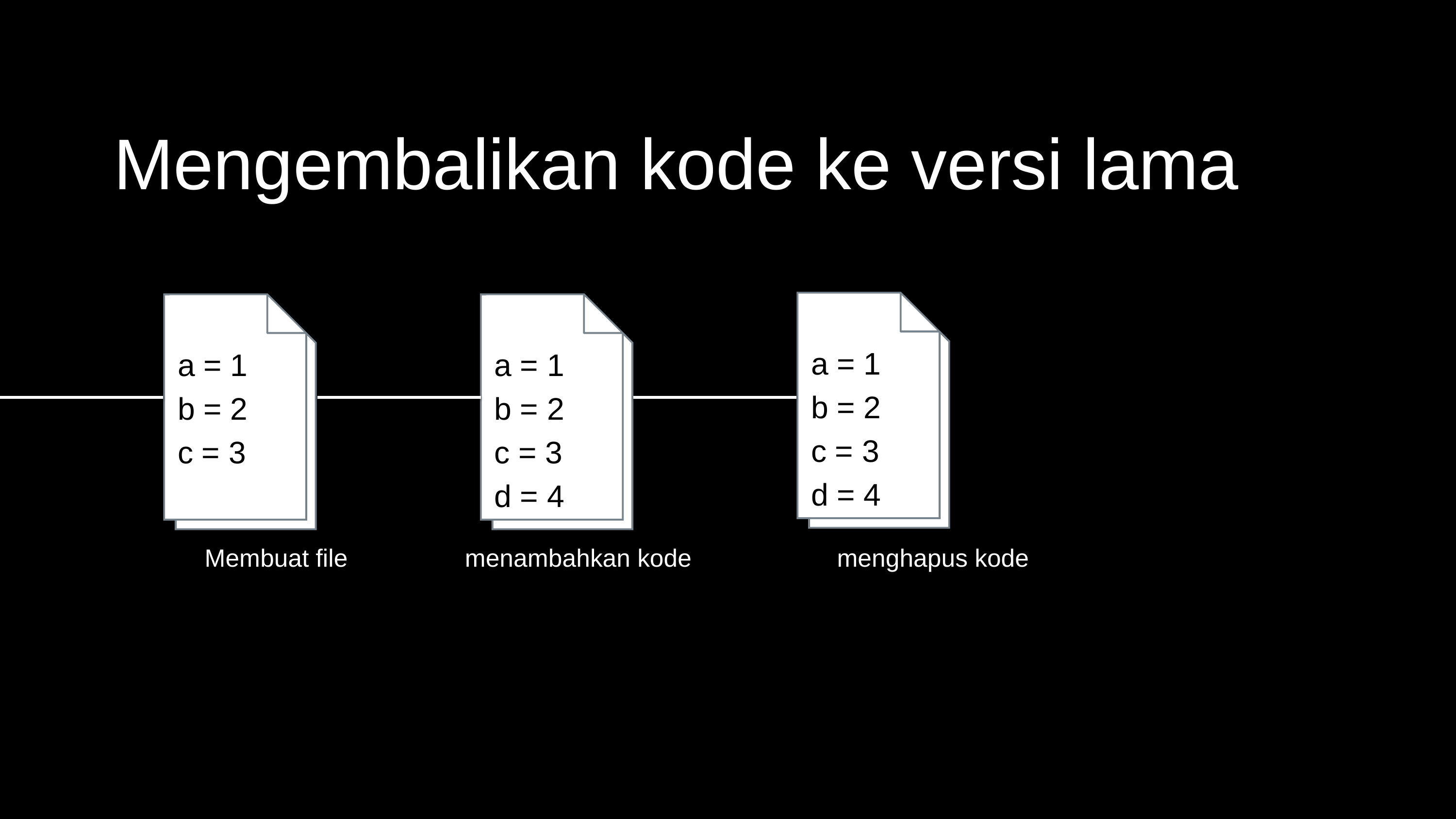

Mengembalikan kode ke versi lama

a = 1
b = 2
c = 3
d = 4
a = 1
b = 2
c = 3
a = 1
b = 2
c = 3
d = 4
Membuat file
menambahkan kode
menghapus kode